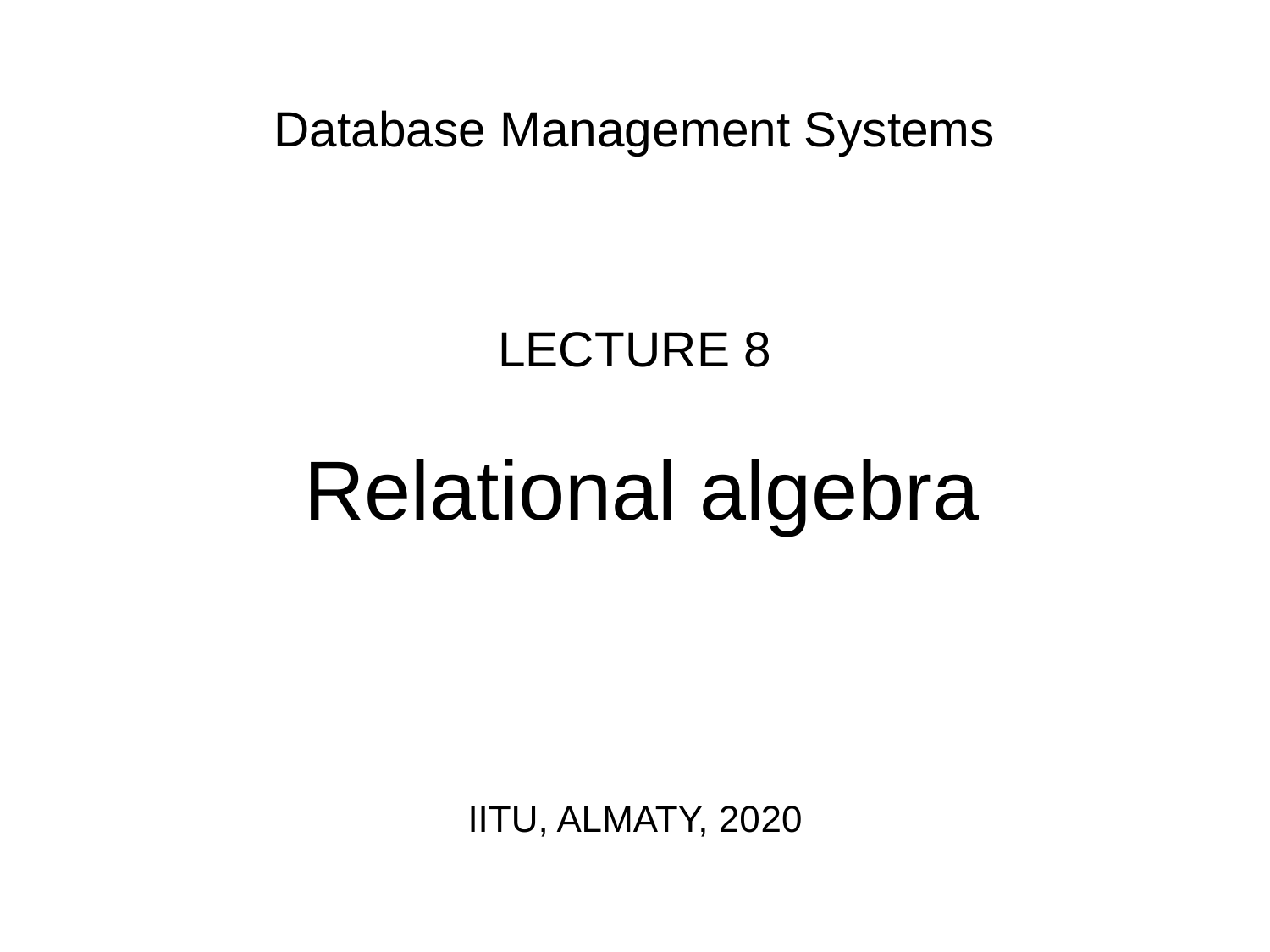

Database Management Systems
LECTURE 8
 Relational algebra

IITU, ALMATY, 2020